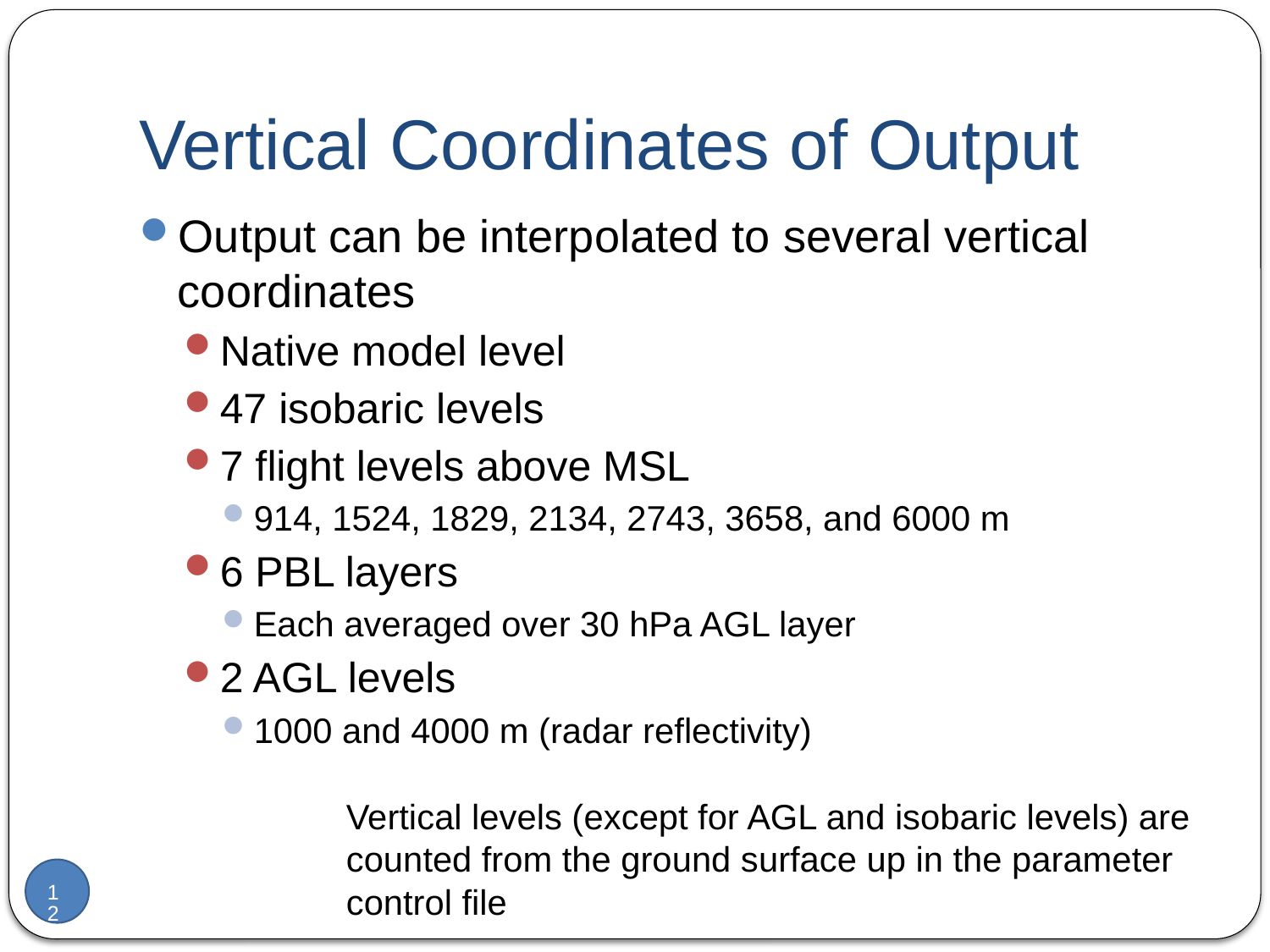

# Vertical Coordinates of Output
Output can be interpolated to several vertical coordinates
Native model level
47 isobaric levels
7 flight levels above MSL
914, 1524, 1829, 2134, 2743, 3658, and 6000 m
6 PBL layers
Each averaged over 30 hPa AGL layer
2 AGL levels
1000 and 4000 m (radar reflectivity)
Vertical levels (except for AGL and isobaric levels) are counted from the ground surface up in the parameter control file